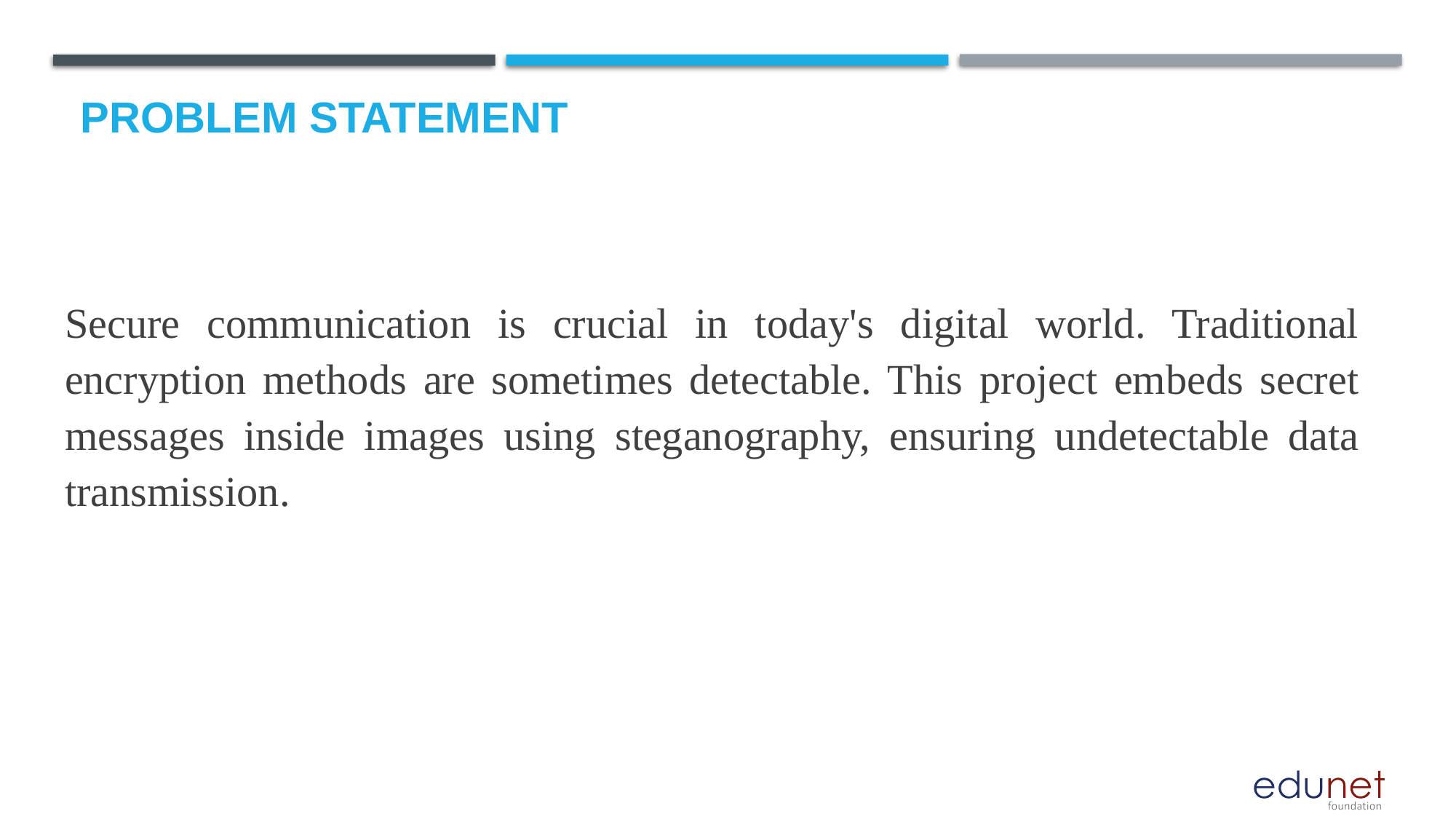

# Problem Statement
Secure communication is crucial in today's digital world. Traditional encryption methods are sometimes detectable. This project embeds secret messages inside images using steganography, ensuring undetectable data transmission.